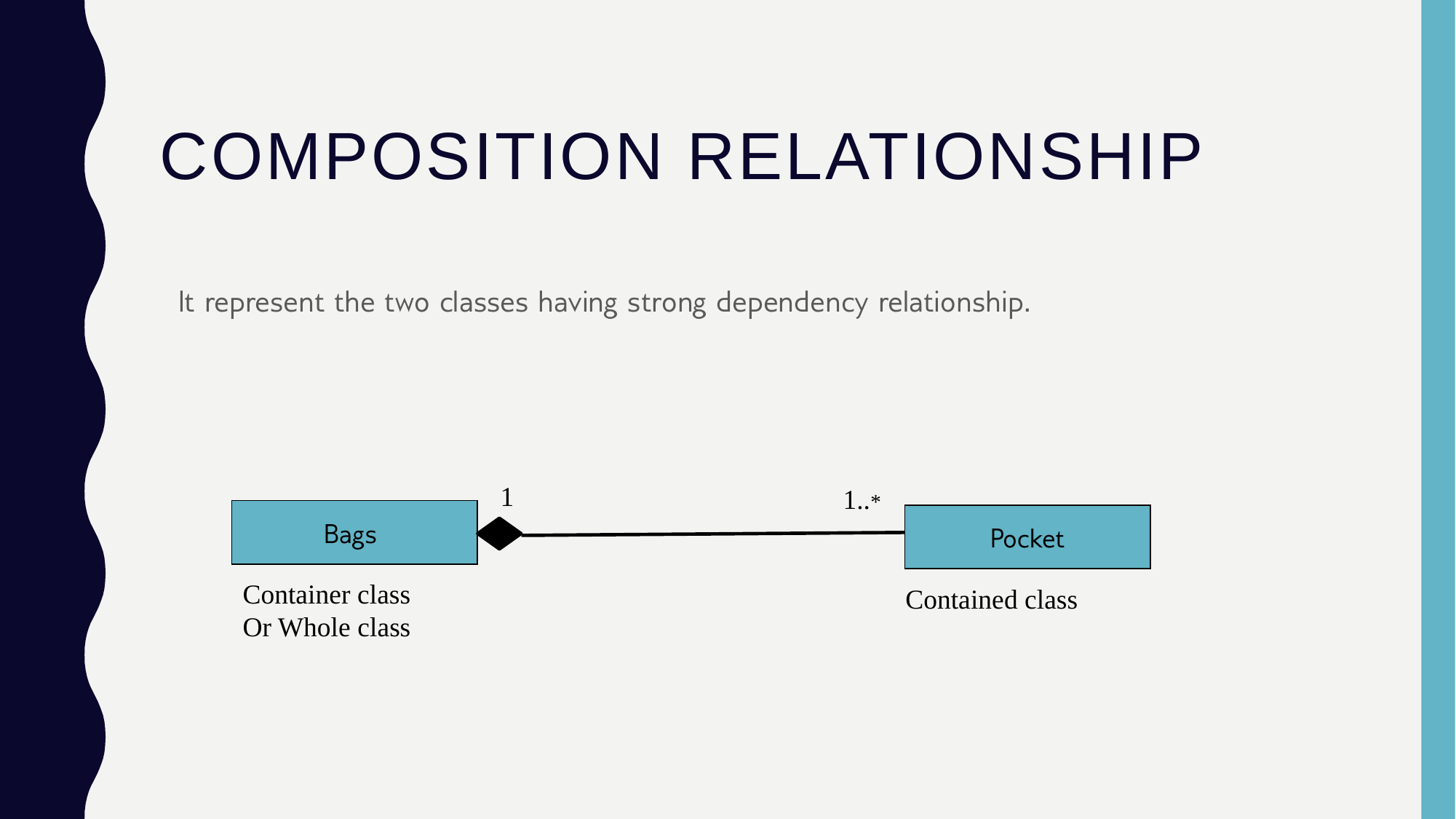

Composition relationship
  It represent the two classes having strong dependency relationship.

1
1..*
Bags
Pocket

Container class
Or Whole class
Contained class